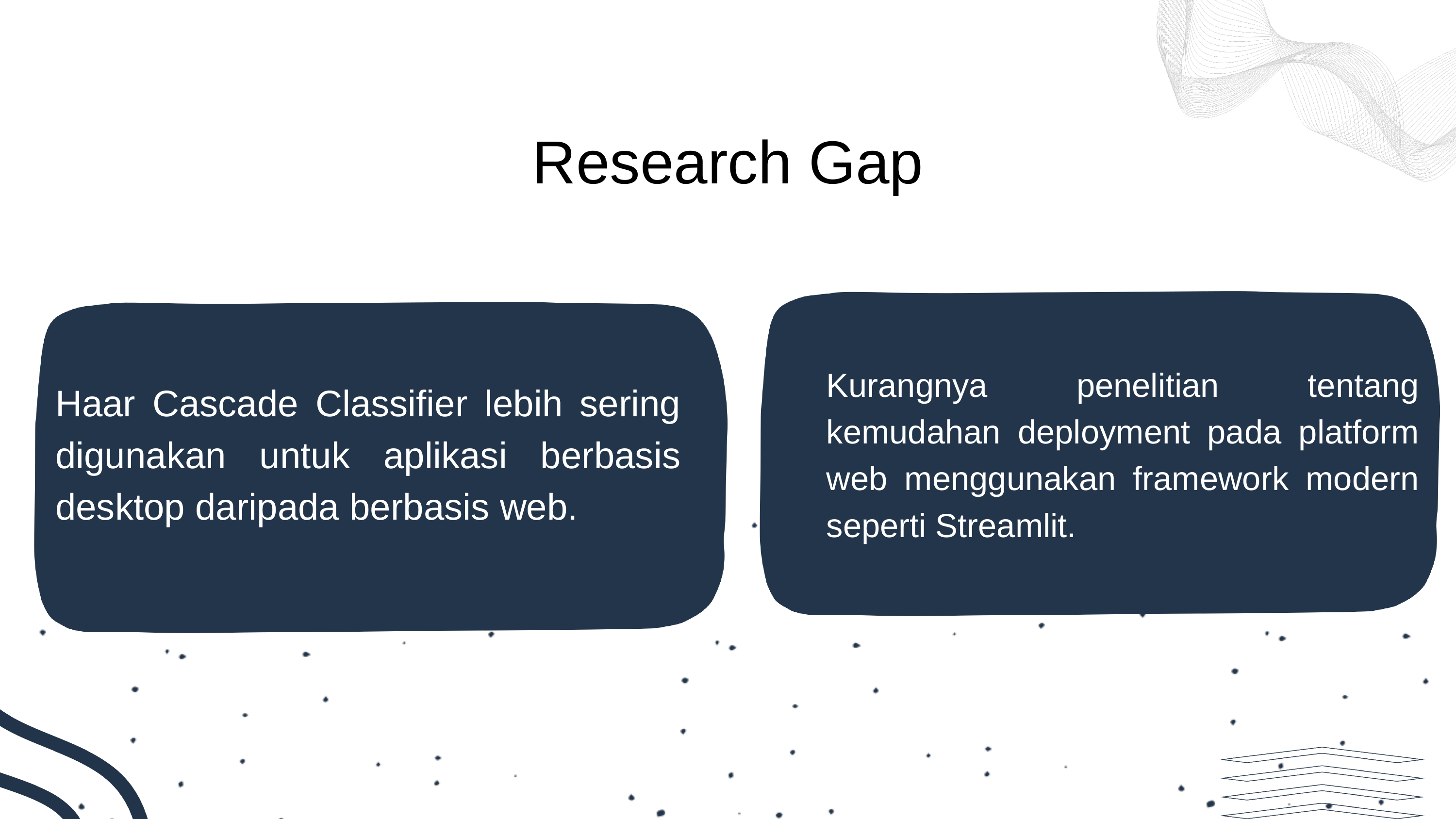

Research Gap

Kurangnya penelitian tentang kemudahan deployment pada platform web menggunakan framework modern seperti Streamlit.
Haar Cascade Classifier lebih sering digunakan untuk aplikasi berbasis desktop daripada berbasis web.